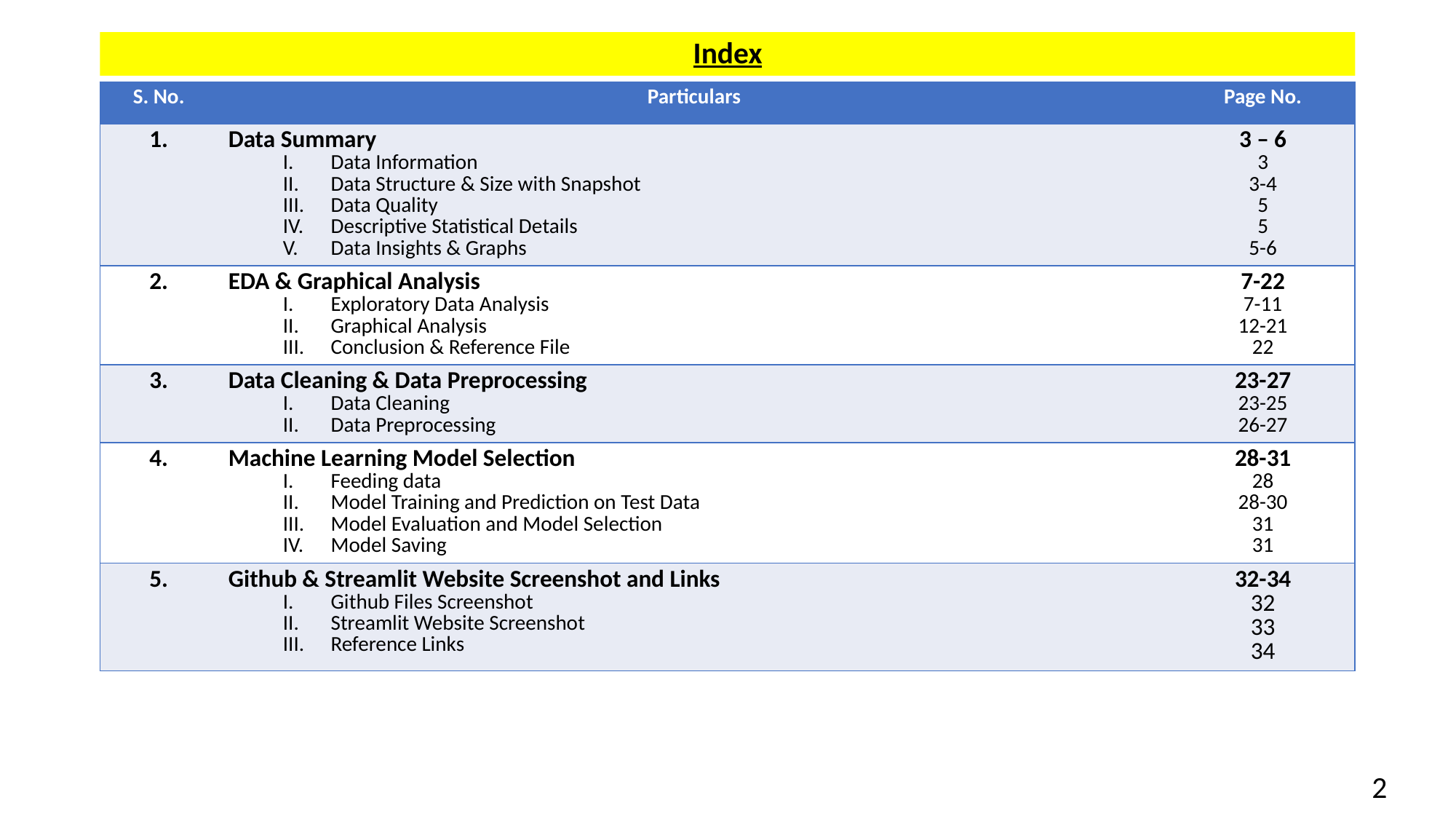

# Index
| S. No. | Particulars | Page No. |
| --- | --- | --- |
| 1. | Data Summary Data Information Data Structure & Size with Snapshot Data Quality Descriptive Statistical Details Data Insights & Graphs | 3 – 6 3 3-4 5 5 5-6 |
| 2. | EDA & Graphical Analysis Exploratory Data Analysis Graphical Analysis Conclusion & Reference File | 7-22 7-11 12-21 22 |
| 3. | Data Cleaning & Data Preprocessing Data Cleaning Data Preprocessing | 23-27 23-25 26-27 |
| 4. | Machine Learning Model Selection Feeding data Model Training and Prediction on Test Data Model Evaluation and Model Selection Model Saving | 28-31 28 28-30 31 31 |
| 5. | Github & Streamlit Website Screenshot and Links Github Files Screenshot Streamlit Website Screenshot Reference Links | 32-34 32 33 34 |
2